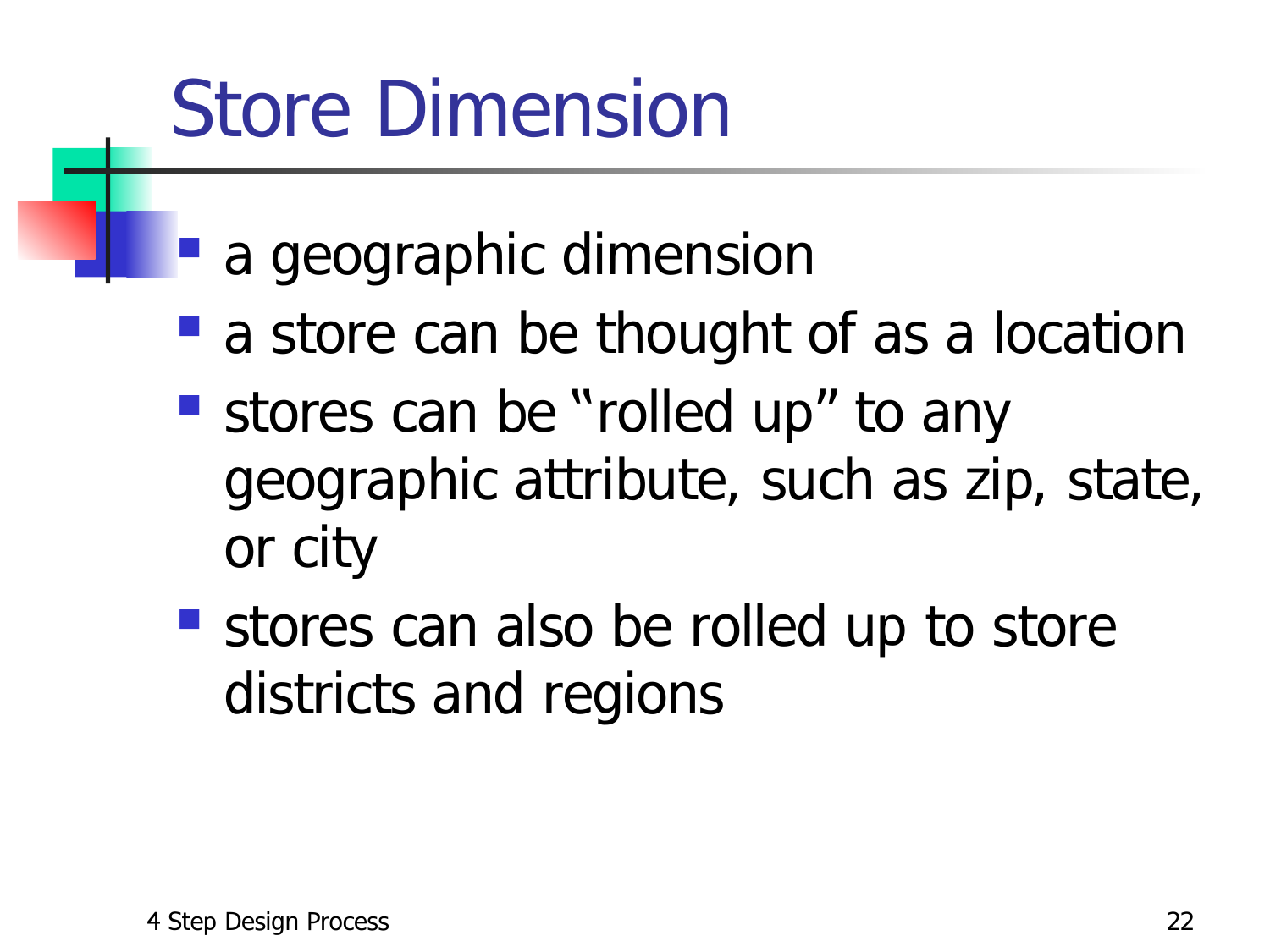

# Store Dimension
a geographic dimension
a store can be thought of as a location
stores can be “rolled up” to any geographic attribute, such as zip, state, or city
stores can also be rolled up to store districts and regions

4 Step Design Process
22